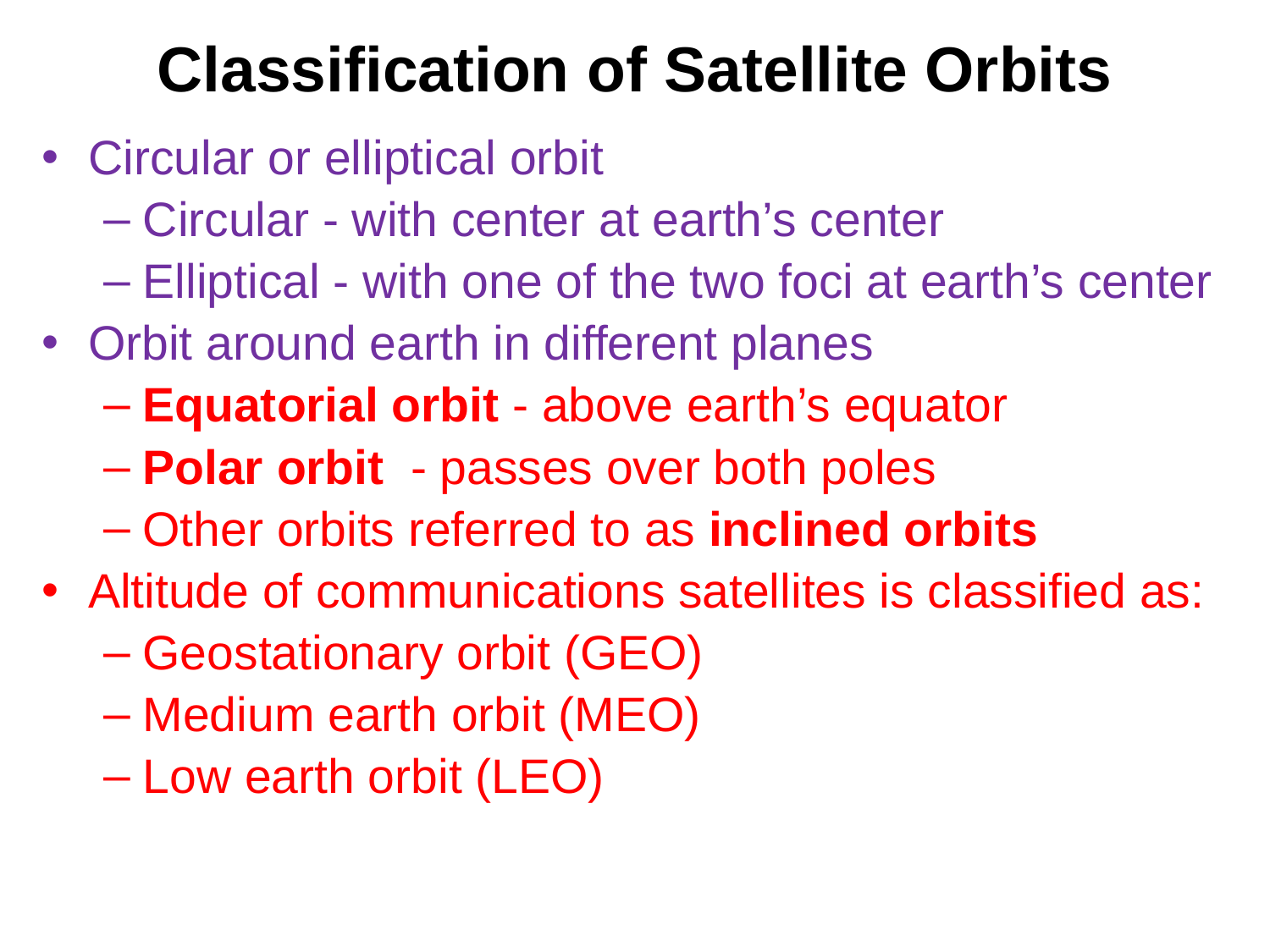

# Classification of Satellite Orbits
Circular or elliptical orbit
Circular - with center at earth’s center
Elliptical - with one of the two foci at earth’s center
Orbit around earth in different planes
Equatorial orbit - above earth’s equator
Polar orbit  - passes over both poles
Other orbits referred to as inclined orbits
Altitude of communications satellites is classified as:
Geostationary orbit (GEO)
Medium earth orbit (MEO)
Low earth orbit (LEO)